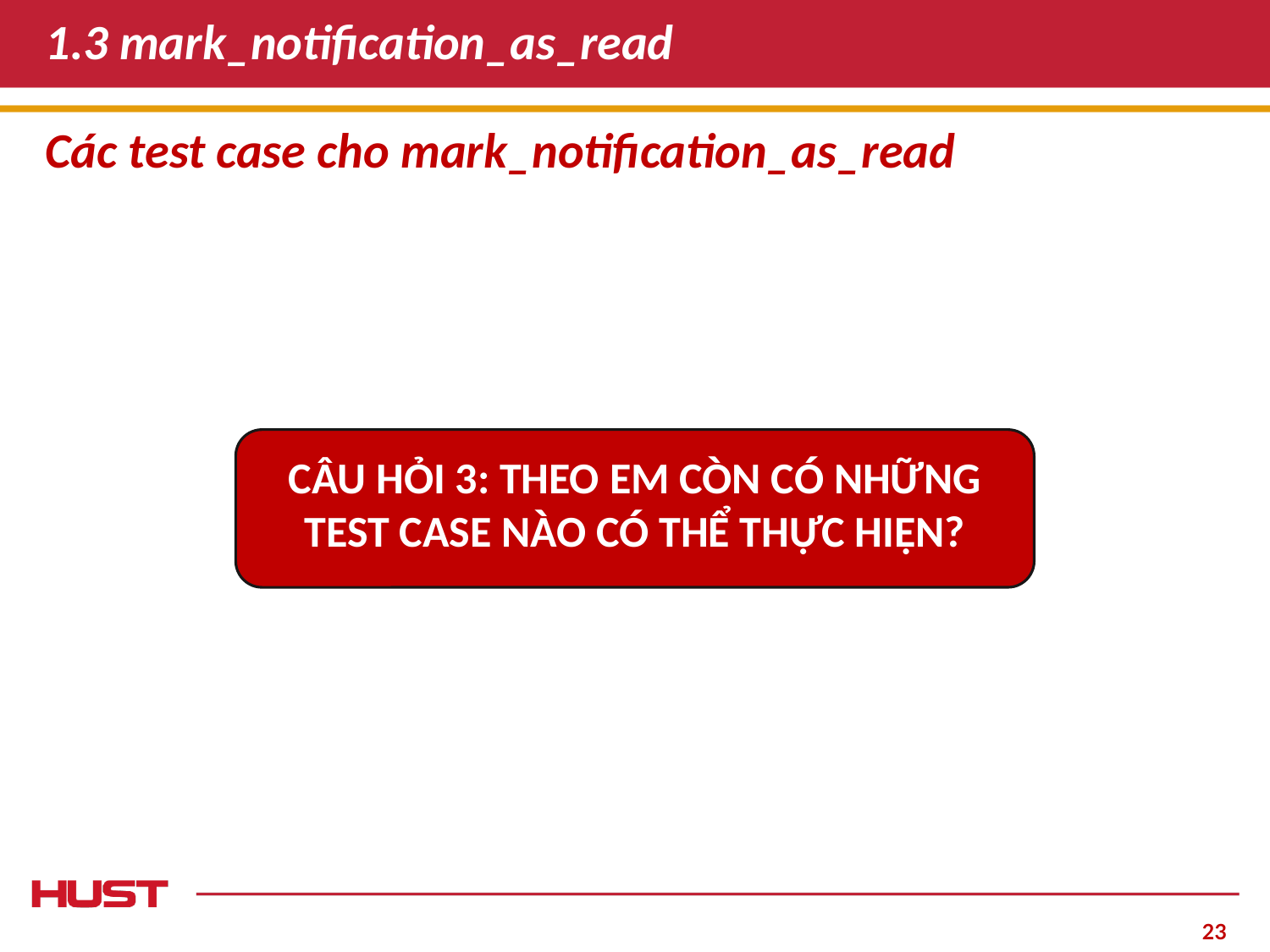

# 1.3 mark_notification_as_read
Các test case cho mark_notification_as_read

CÂU HỎI 3: THEO EM CÒN CÓ NHỮNG TEST CASE NÀO CÓ THỂ THỰC HIỆN?
23